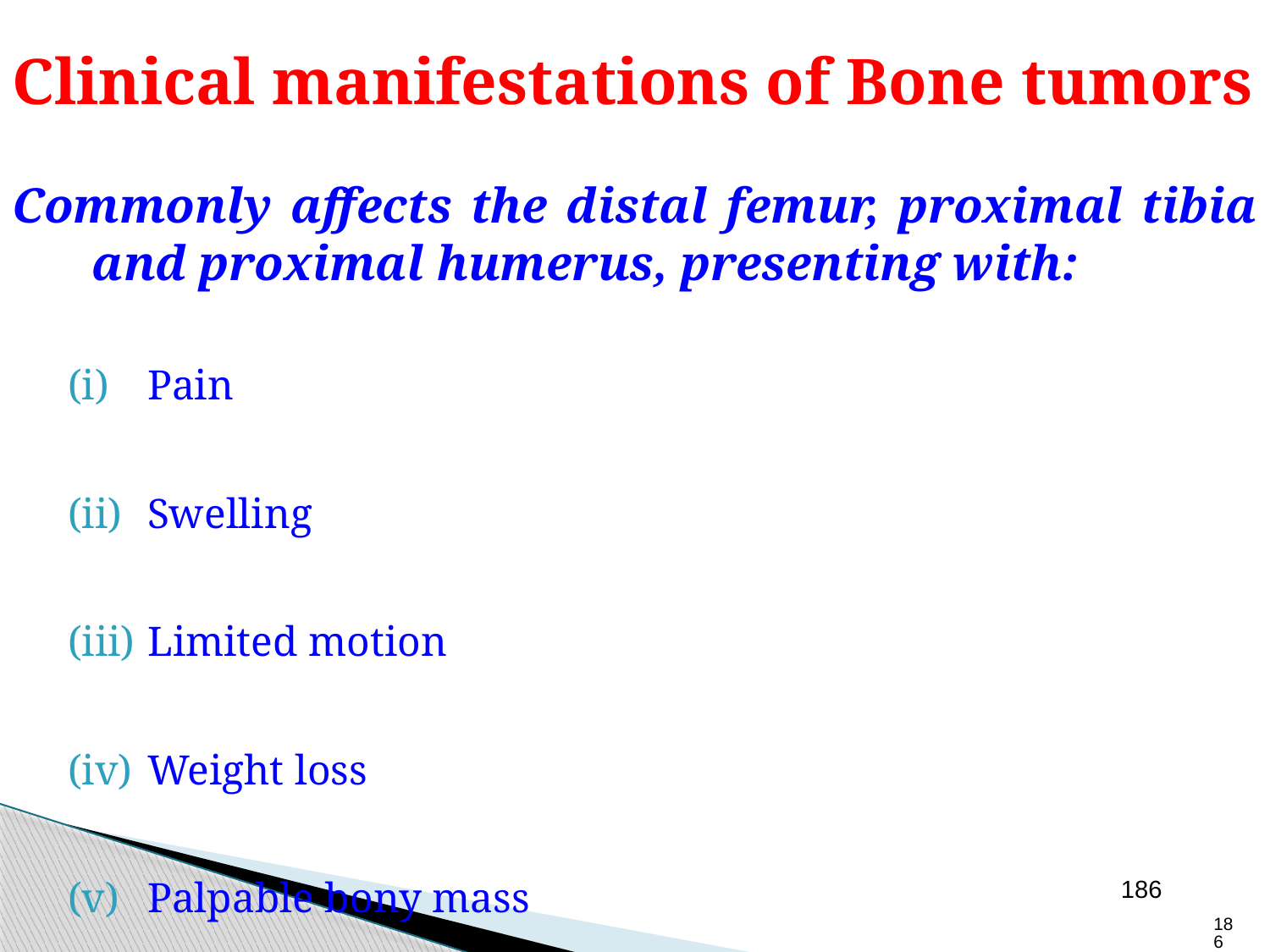

# Clinical manifestations of Bone tumors
Commonly affects the distal femur, proximal tibia and proximal humerus, presenting with:

Pain

Swelling

Limited motion

Weight loss

Palpable bony mass

186
186